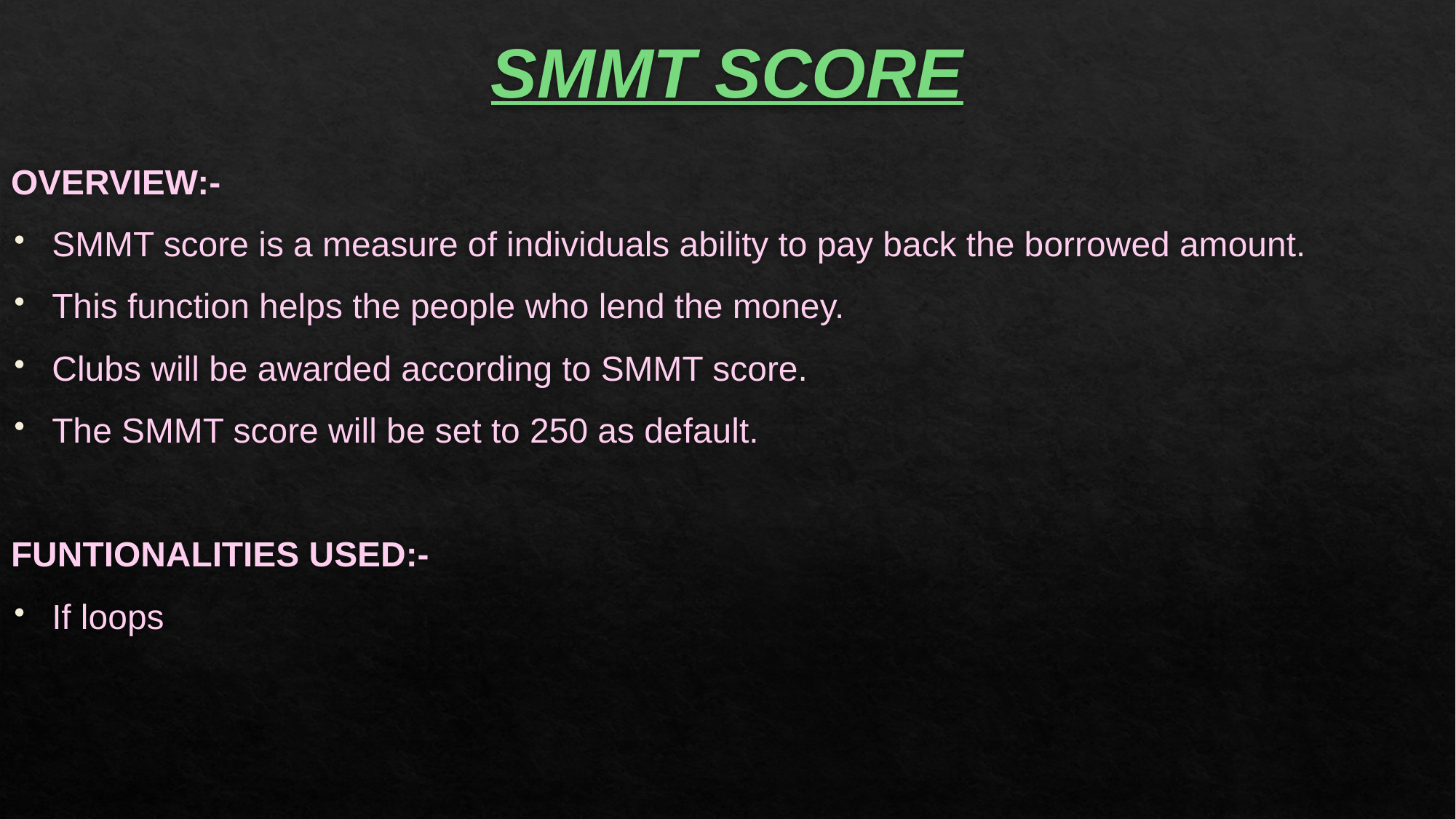

# SMMT SCORE
OVERVIEW:-
SMMT score is a measure of individuals ability to pay back the borrowed amount.
This function helps the people who lend the money.
Clubs will be awarded according to SMMT score.
The SMMT score will be set to 250 as default.

FUNTIONALITIES USED:-
If loops